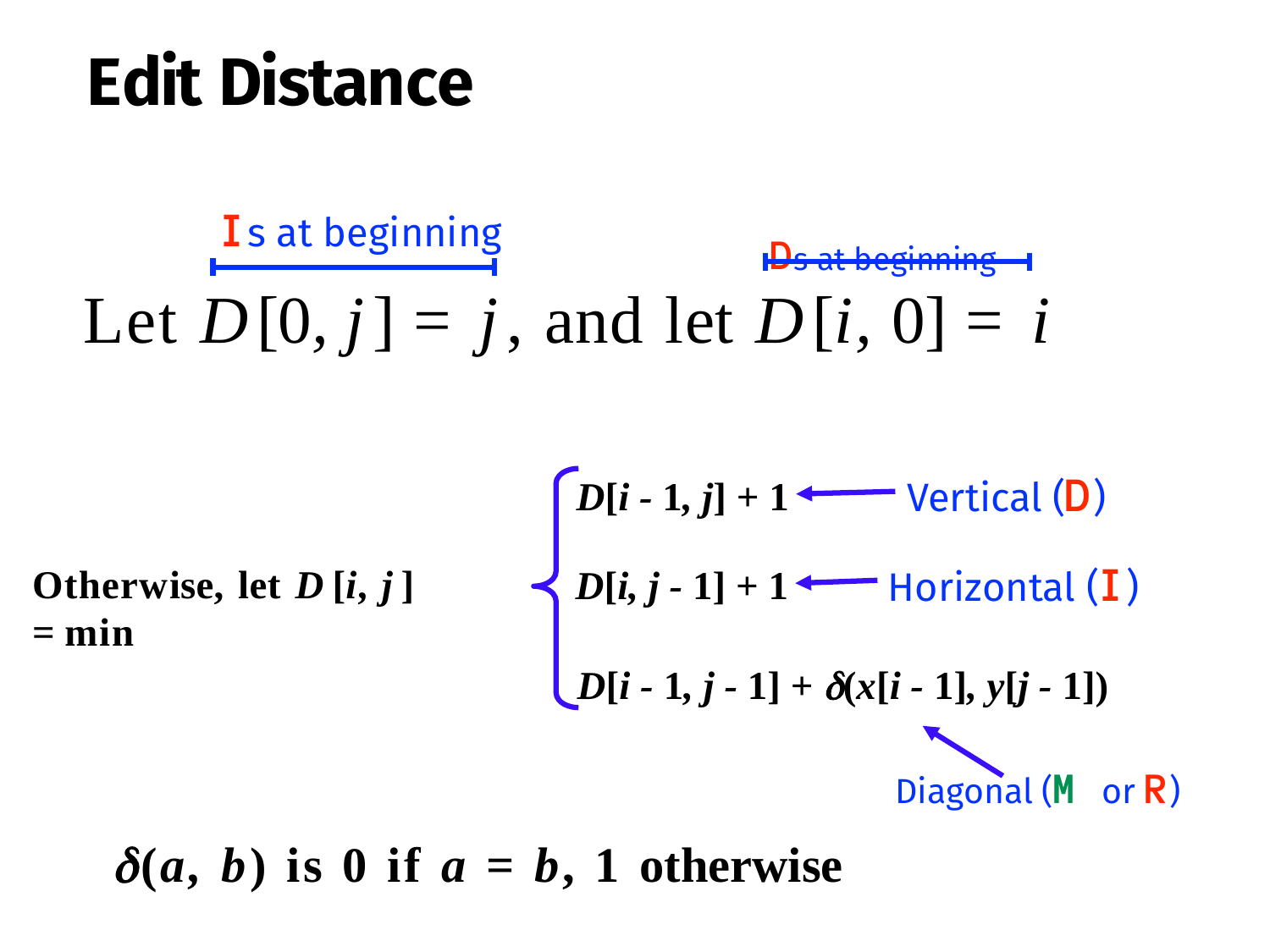

# Edit Distance
Ds at beginning
Is at beginning

Let D[0, j] = j, and let D[i, 0] = i
 Vertical (D)

D[i - 1, j] + 1
D[i, j - 1] + 1
D[i - 1, j - 1] + δ(x[i - 1], y[j - 1])
 Horizontal (I)
Otherwise, let D[i, j] =min
Diagonal (M or R)
δ(a, b) is 0 if a = b, 1 otherwise